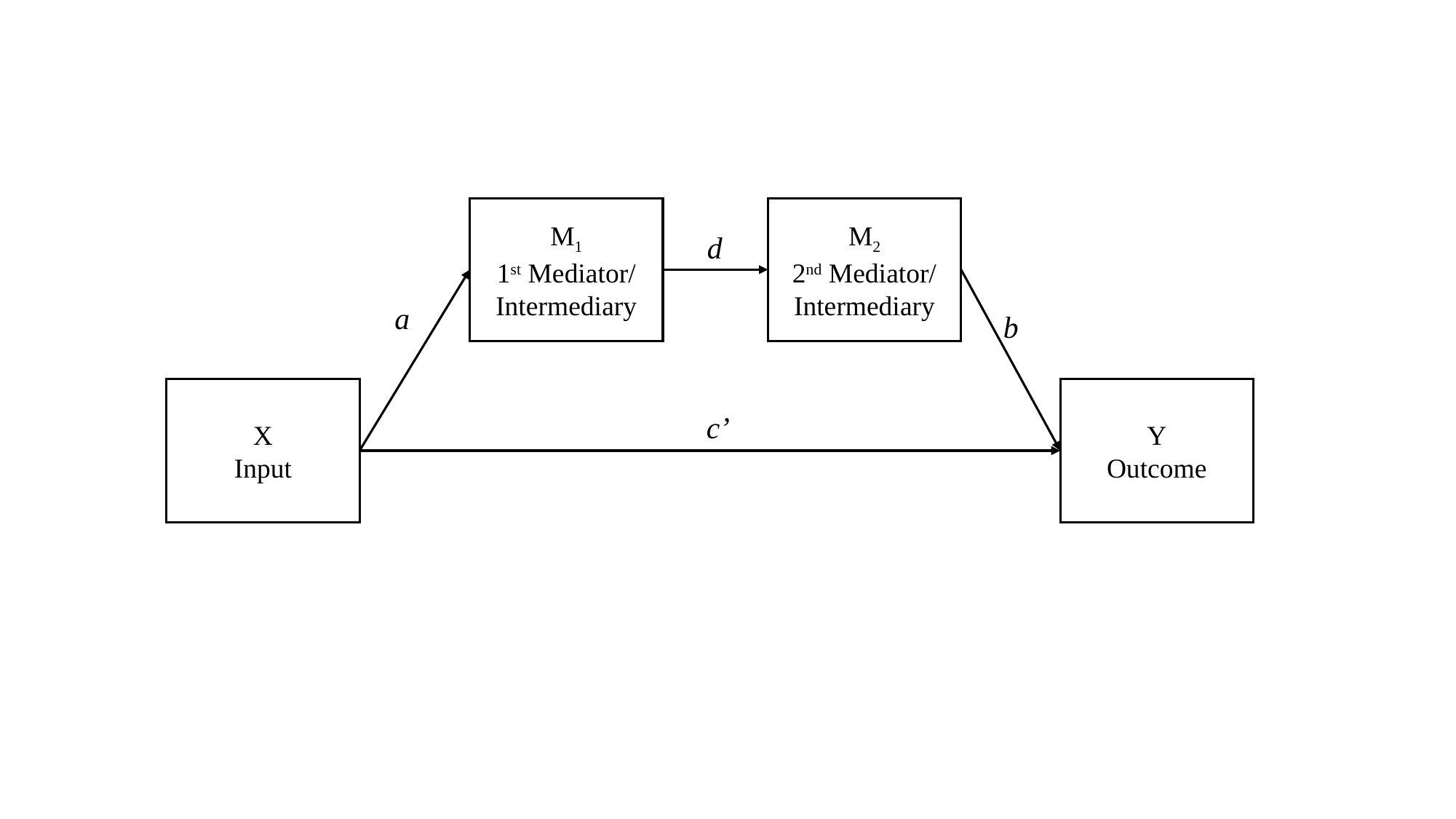

M1
1st Mediator/
Intermediary
M2
2nd Mediator/
Intermediary
d
a
b
X
Input
Y
Outcome
c’